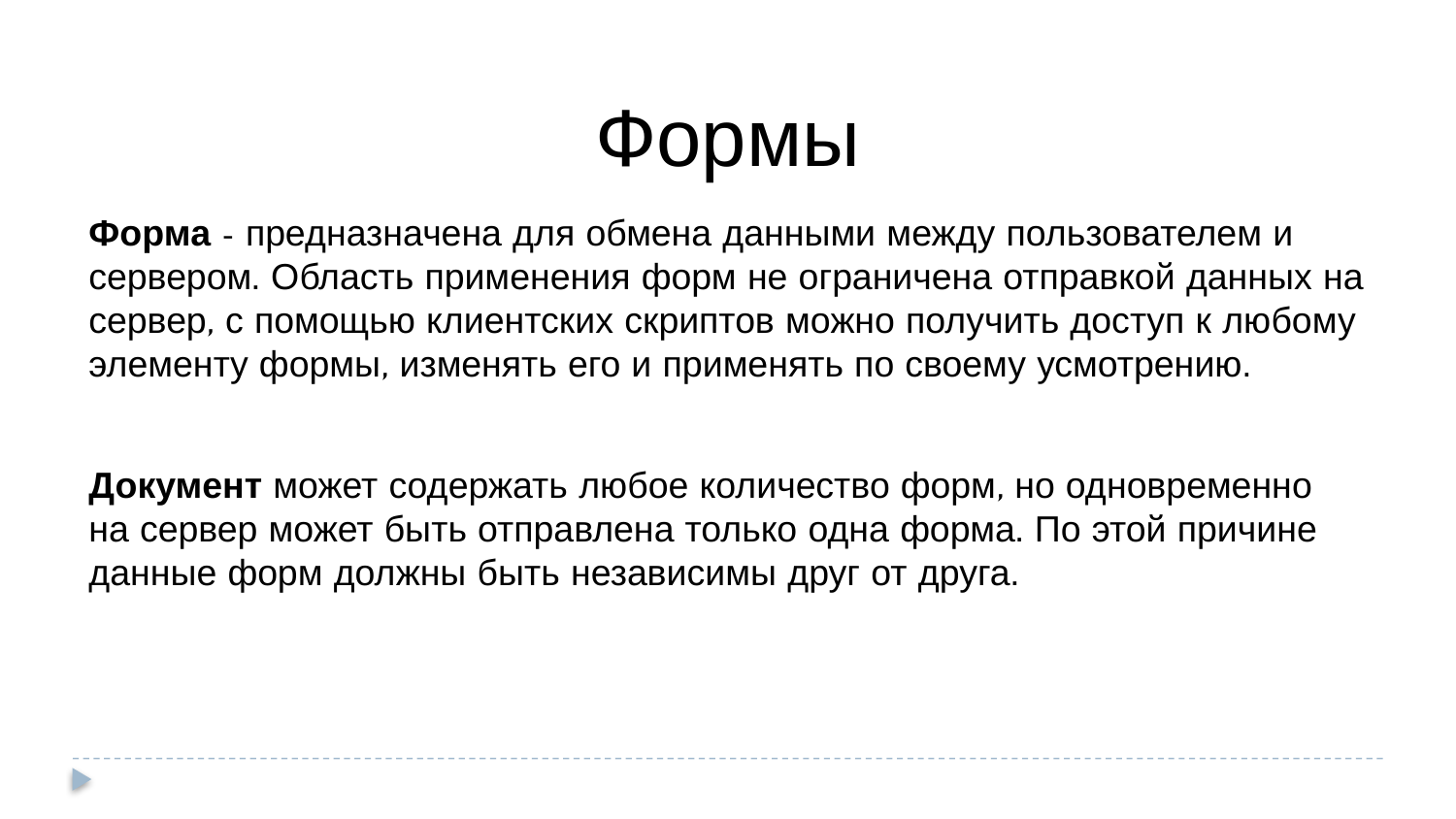

Формы

Форма - предназначена для обмена данными между пользователем и сервером. Область применения форм не ограничена отправкой данных на сервер, с помощью клиентских скриптов можно получить доступ к любому элементу формы, изменять его и применять по своему усмотрению.
Документ может содержать любое количество форм, но одновременно на сервер может быть отправлена только одна форма. По этой причине данные форм должны быть независимы друг от друга.